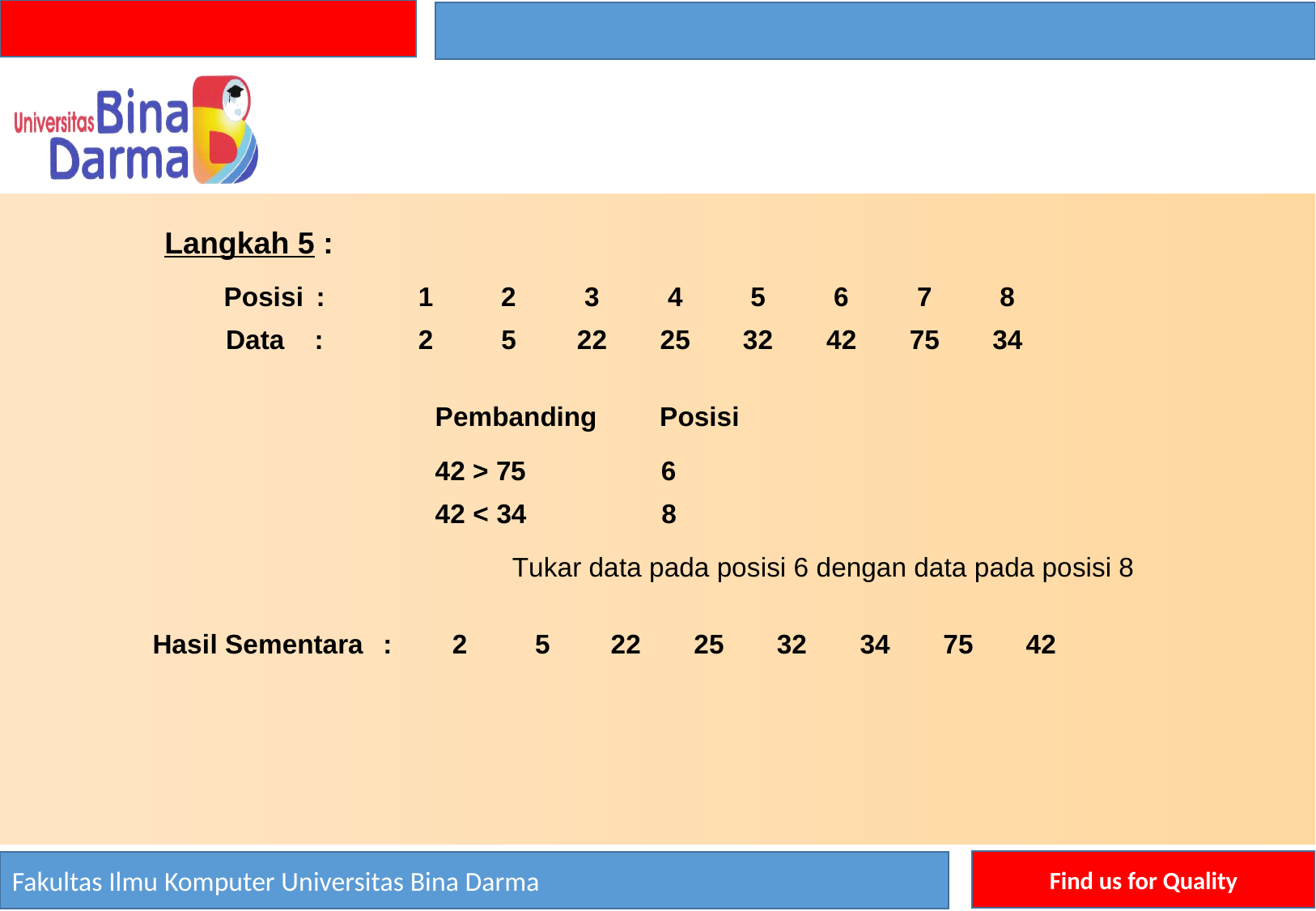

Langkah 5 :

Posisi :            1         2         3         4         5         6         7         8

Data    :            2         5        22       25       32       42       75       34

Pembanding        Posisi

42 > 75                  6

42 < 34                  8

		             Tukar data pada posisi 6 dengan data pada posisi 8

Hasil Sementara  :        2         5        22       25       32       34       75       42